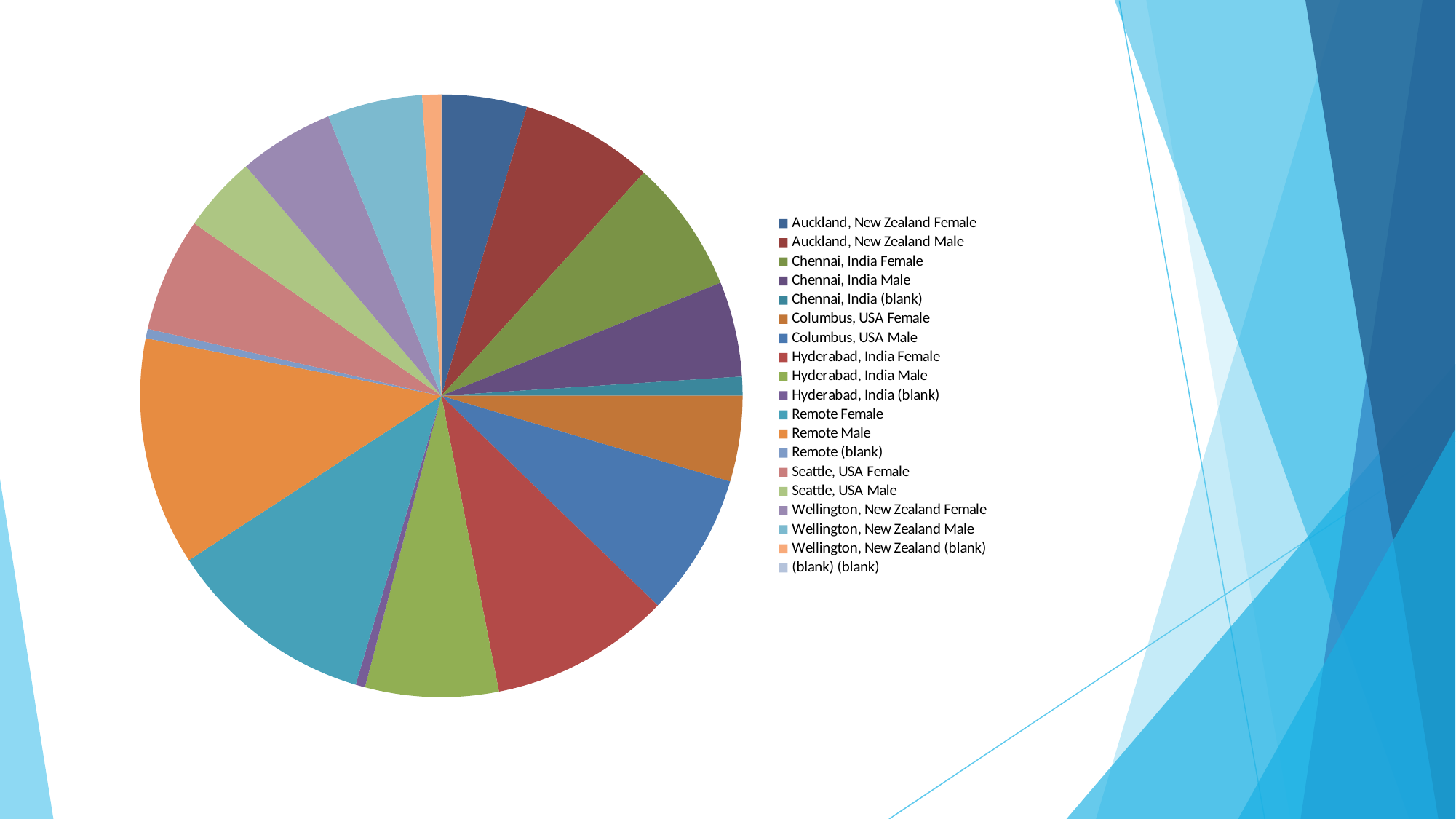

### Chart

| Category | Total |
|---|---|
| Female | 9.0 |
| Male | 14.0 |
| Female | 14.0 |
| Male | 10.0 |
| (blank) | 2.0 |
| Female | 9.0 |
| Male | 15.0 |
| Female | 19.0 |
| Male | 14.0 |
| (blank) | 1.0 |
| Female | 22.0 |
| Male | 24.0 |
| (blank) | 1.0 |
| Female | 12.0 |
| Male | 8.0 |
| Female | 10.0 |
| Male | 10.0 |
| (blank) | 2.0 |
| (blank) | None |